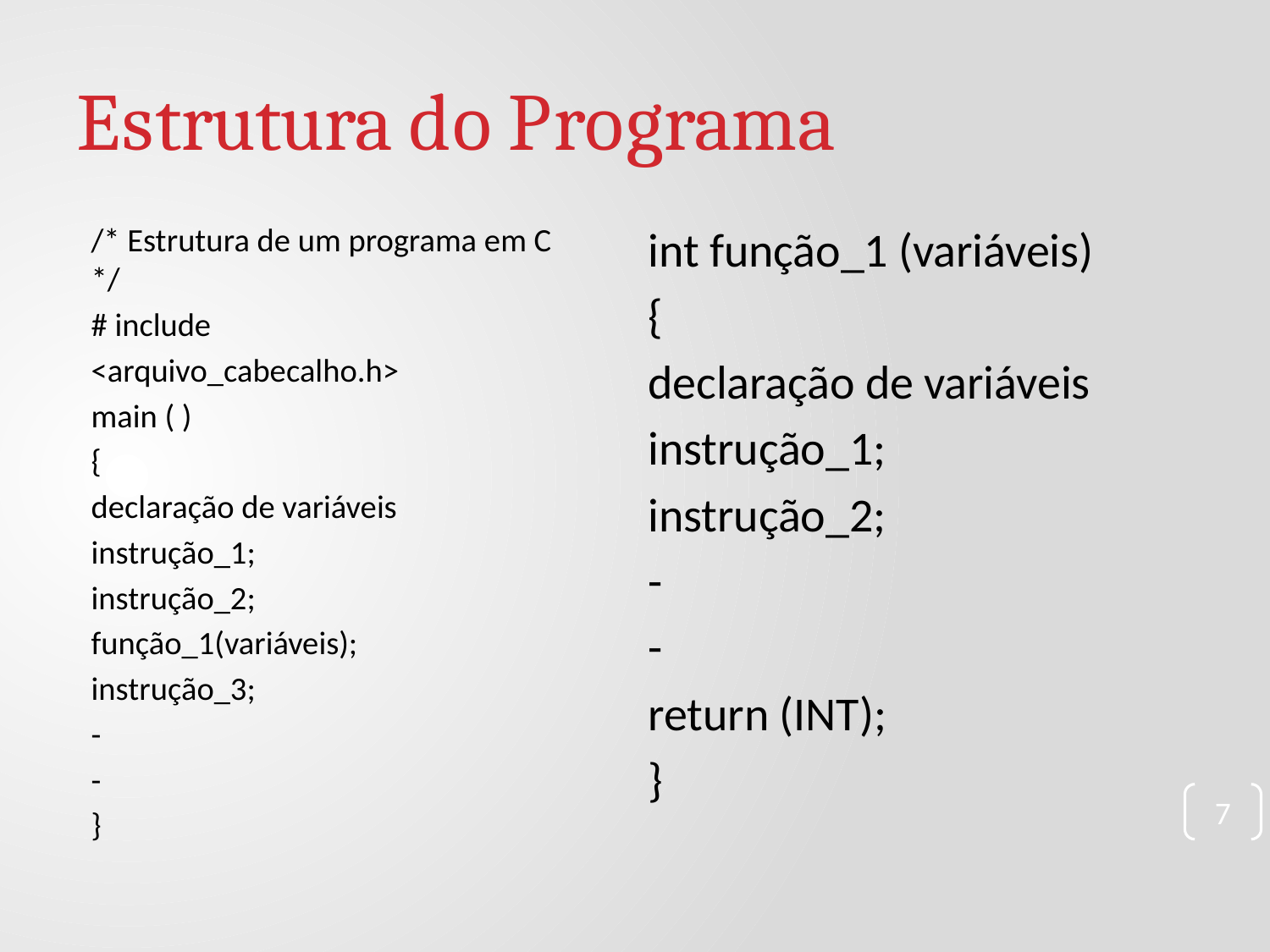

# Estrutura do Programa
/* Estrutura de um programa em C */
# include
<arquivo_cabecalho.h>
main ( )
{
	declaração de variáveis
	instrução_1;
	instrução_2;
	função_1(variáveis);
	instrução_3;
	-
	-
}
int função_1 (variáveis)
{
	declaração de variáveis
	instrução_1;
	instrução_2;
	-
	-
	return (INT);
}
7